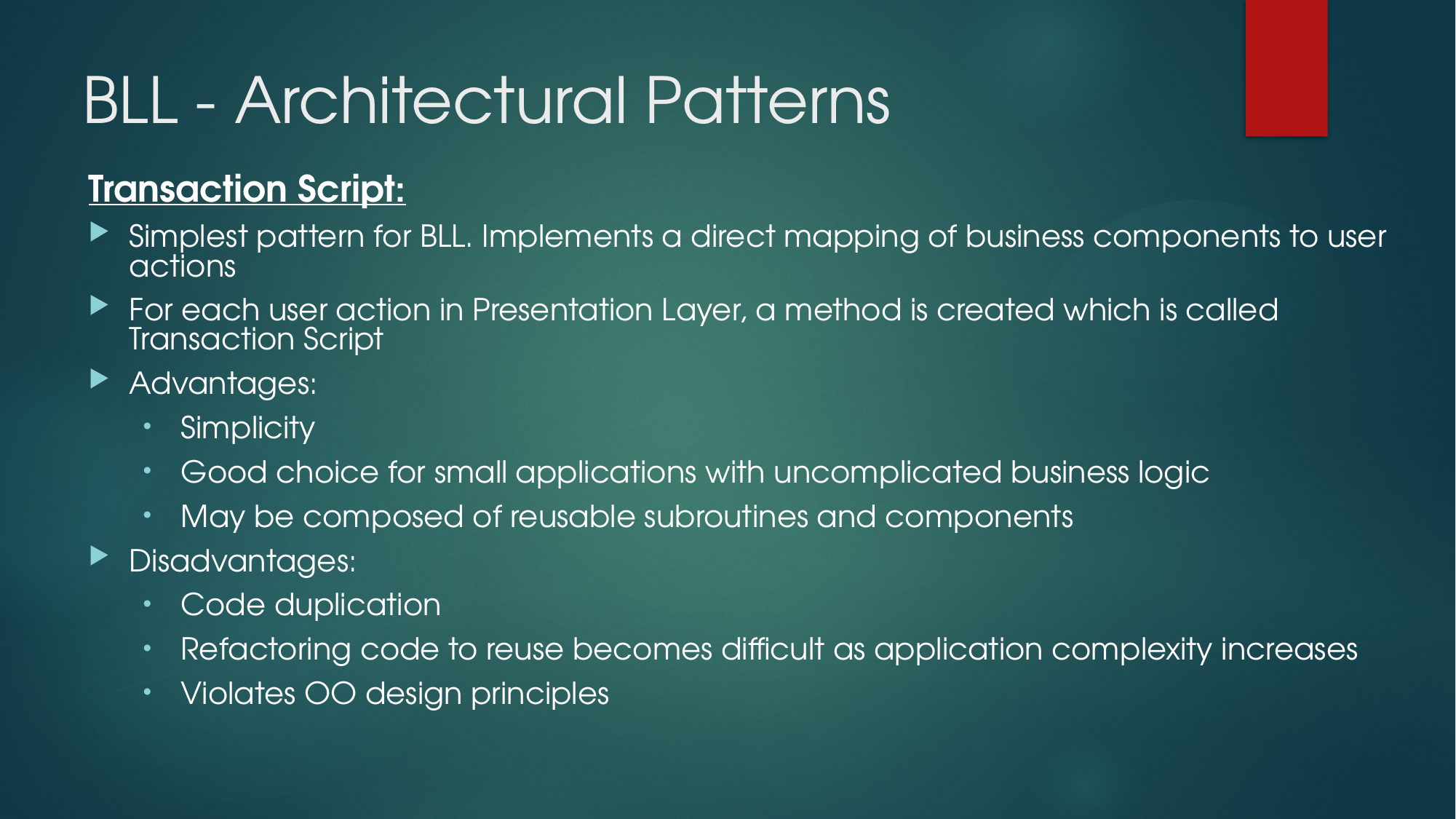

# BLL - Architectural Patterns
Transaction Script:
Simplest pattern for BLL. Implements a direct mapping of business components to user actions
For each user action in Presentation Layer, a method is created which is called Transaction Script
Advantages:
Simplicity
Good choice for small applications with uncomplicated business logic
May be composed of reusable subroutines and components
Disadvantages:
Code duplication
Refactoring code to reuse becomes difficult as application complexity increases
Violates OO design principles